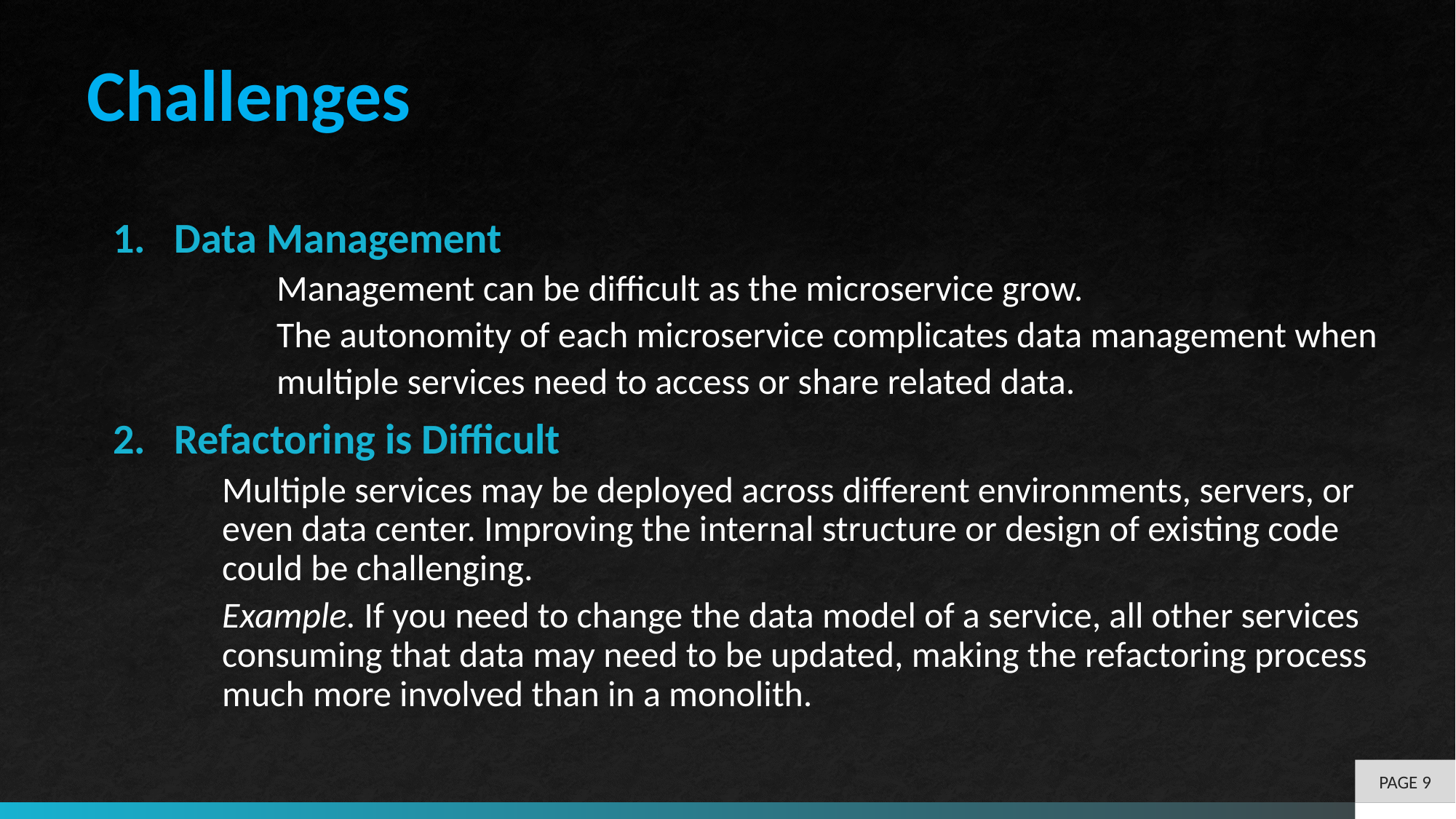

Challenges
Data Management
	Management can be difficult as the microservice grow.
	The autonomity of each microservice complicates data management when
	multiple services need to access or share related data.
Refactoring is Difficult
Multiple services may be deployed across different environments, servers, or even data center. Improving the internal structure or design of existing code could be challenging.
Example. If you need to change the data model of a service, all other services consuming that data may need to be updated, making the refactoring process much more involved than in a monolith.
PAGE 9